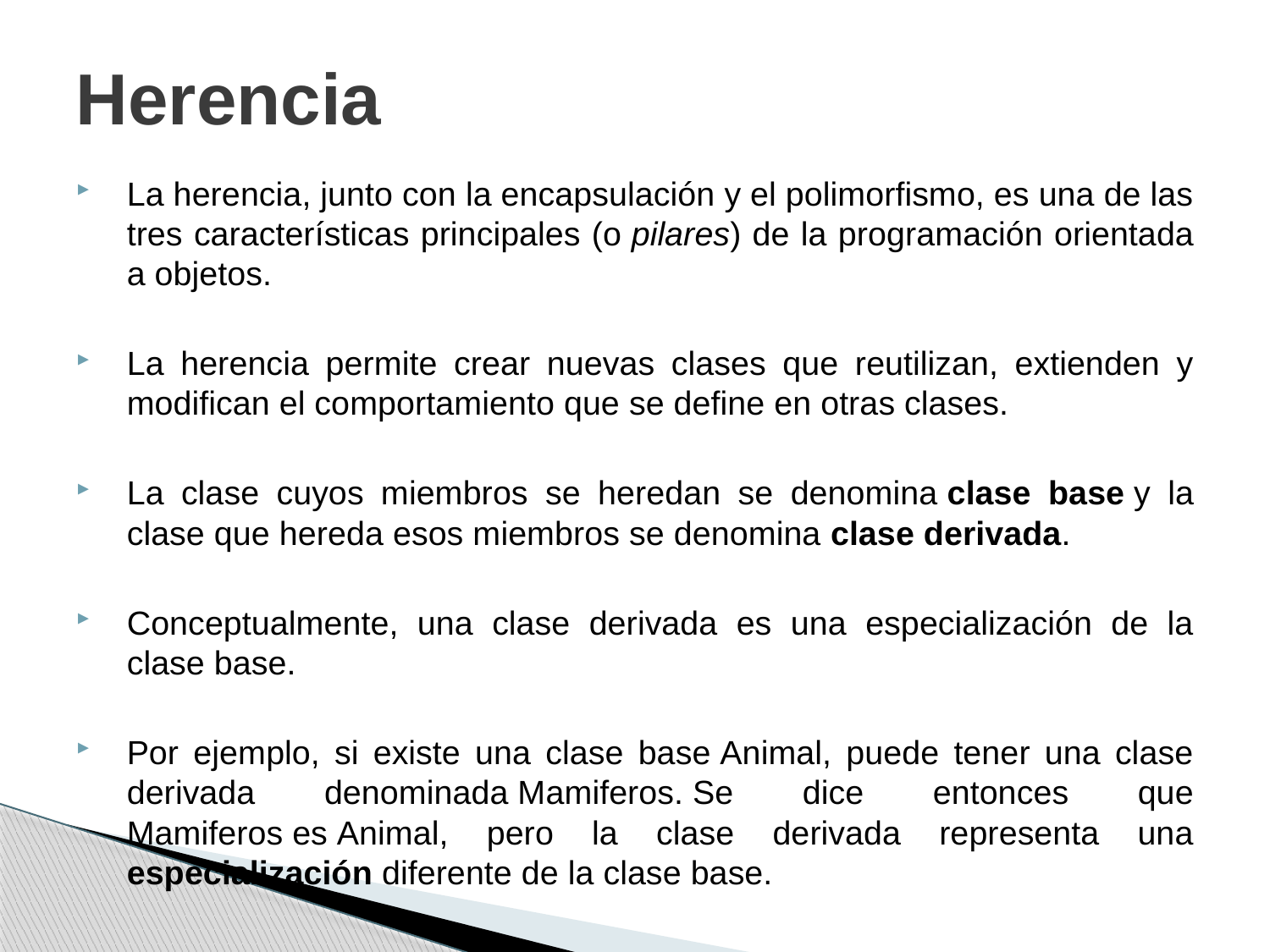

# Herencia
La herencia, junto con la encapsulación y el polimorfismo, es una de las tres características principales (o pilares) de la programación orientada a objetos.

La herencia permite crear nuevas clases que reutilizan, extienden y modifican el comportamiento que se define en otras clases.

La clase cuyos miembros se heredan se denomina clase base y la clase que hereda esos miembros se denomina clase derivada.

Conceptualmente, una clase derivada es una especialización de la clase base.

Por ejemplo, si existe una clase base Animal, puede tener una clase derivada denominada Mamiferos. Se dice entonces que Mamiferos es Animal, pero la clase derivada representa una especialización diferente de la clase base.